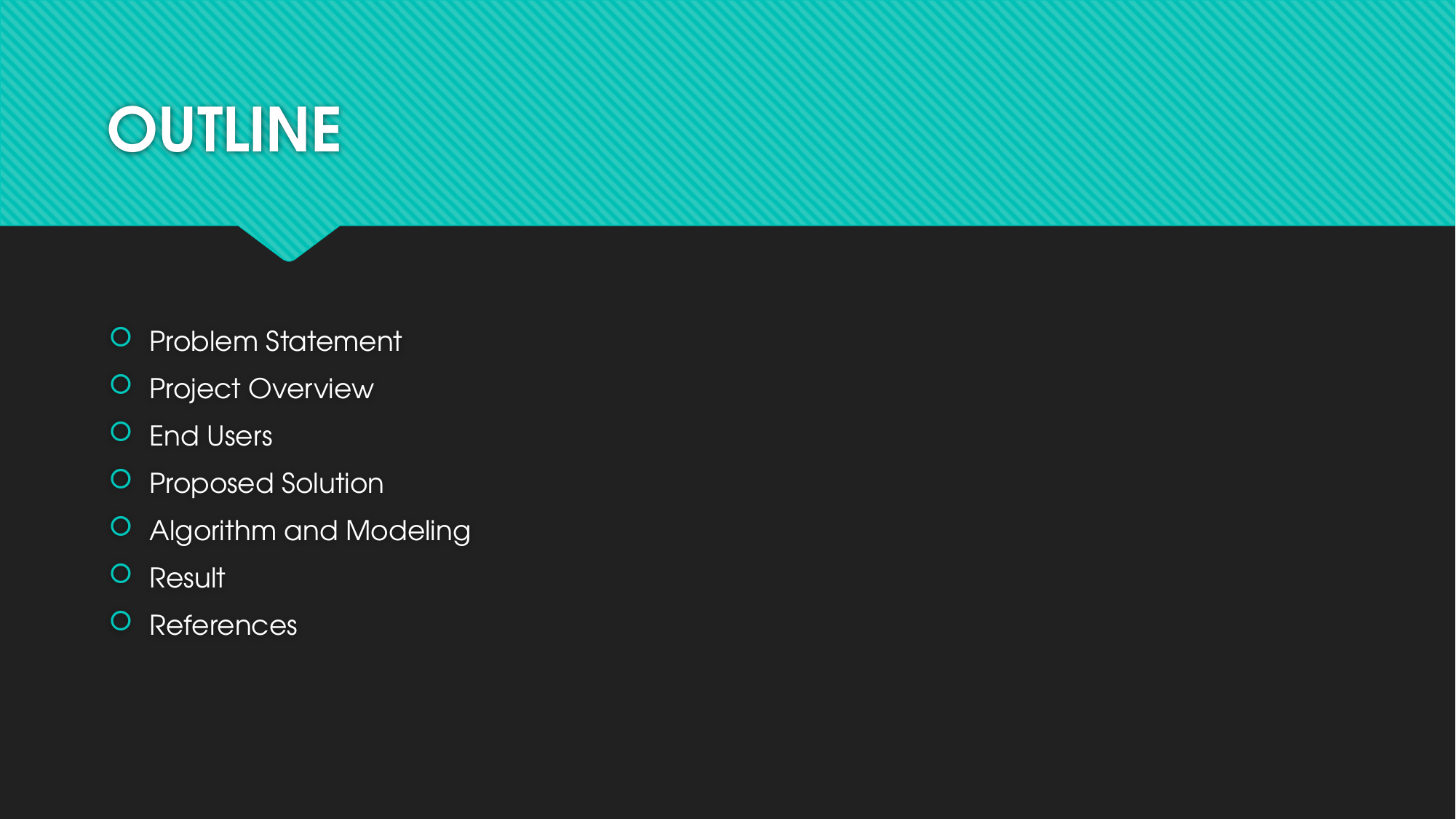

# OUTLINE
Problem Statement
Project Overview
End Users
Proposed Solution
Algorithm and Modeling
Result
References